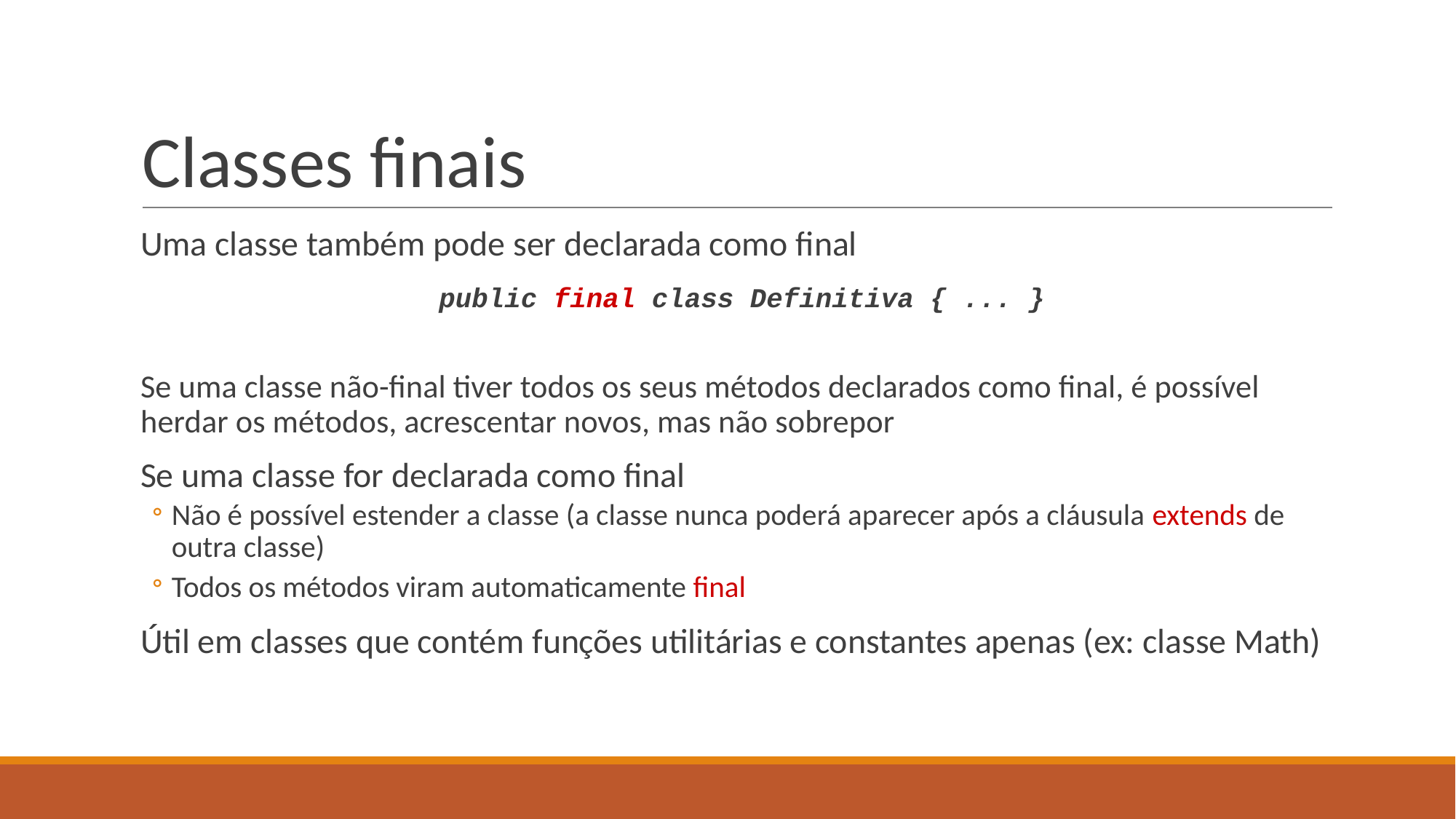

# Classes finais
Uma classe também pode ser declarada como final

public final class Definitiva { ... }

Se uma classe não-final tiver todos os seus métodos declarados como final, é possível herdar os métodos, acrescentar novos, mas não sobrepor
Se uma classe for declarada como final
Não é possível estender a classe (a classe nunca poderá aparecer após a cláusula extends de outra classe)
Todos os métodos viram automaticamente final
Útil em classes que contém funções utilitárias e constantes apenas (ex: classe Math)